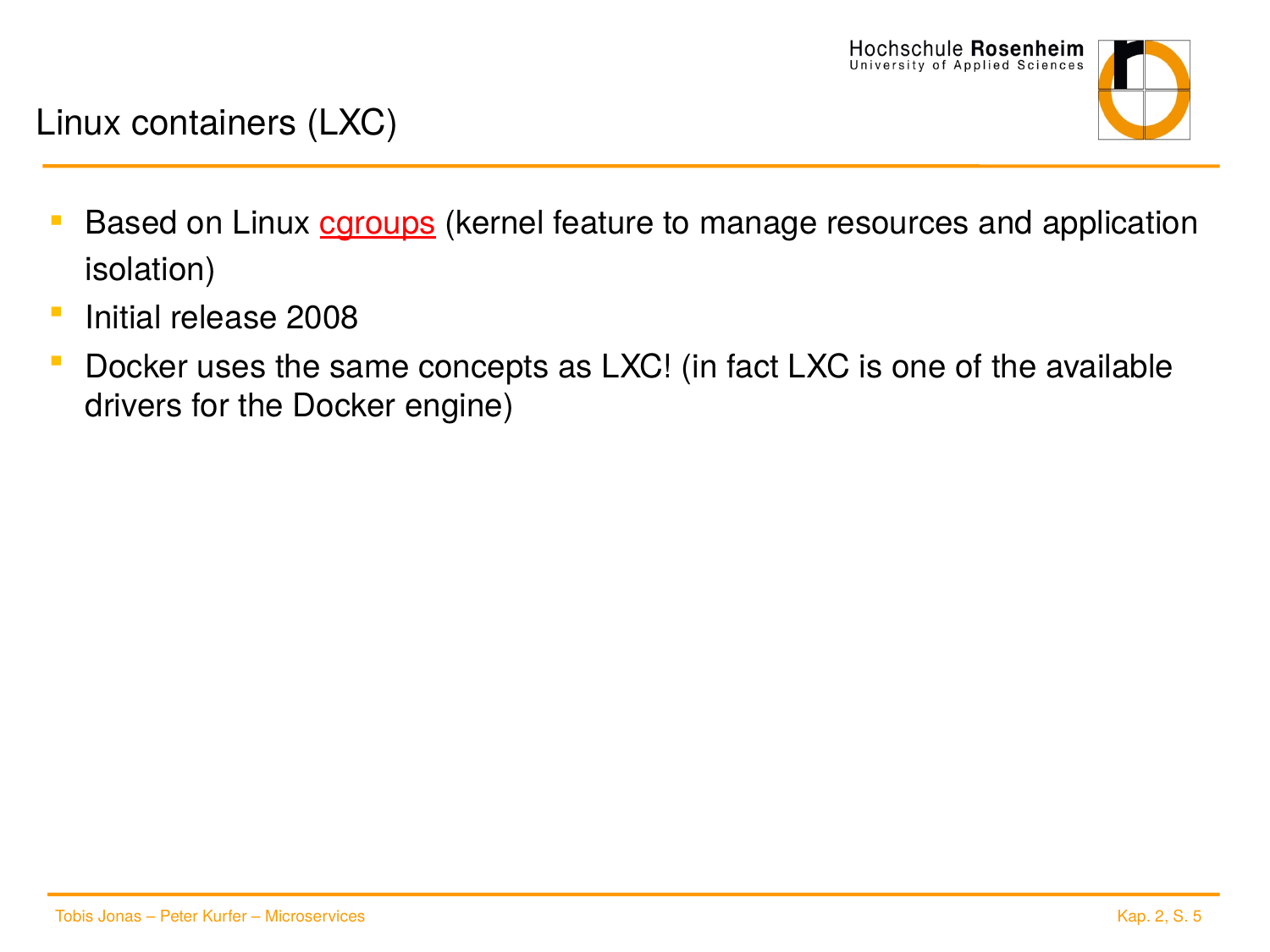

# Linux containers (LXC)
Based on Linux cgroups (kernel feature to manage resources and application isolation)
Initial release 2008
Docker uses the same concepts as LXC! (in fact LXC is one of the available drivers for the Docker engine)